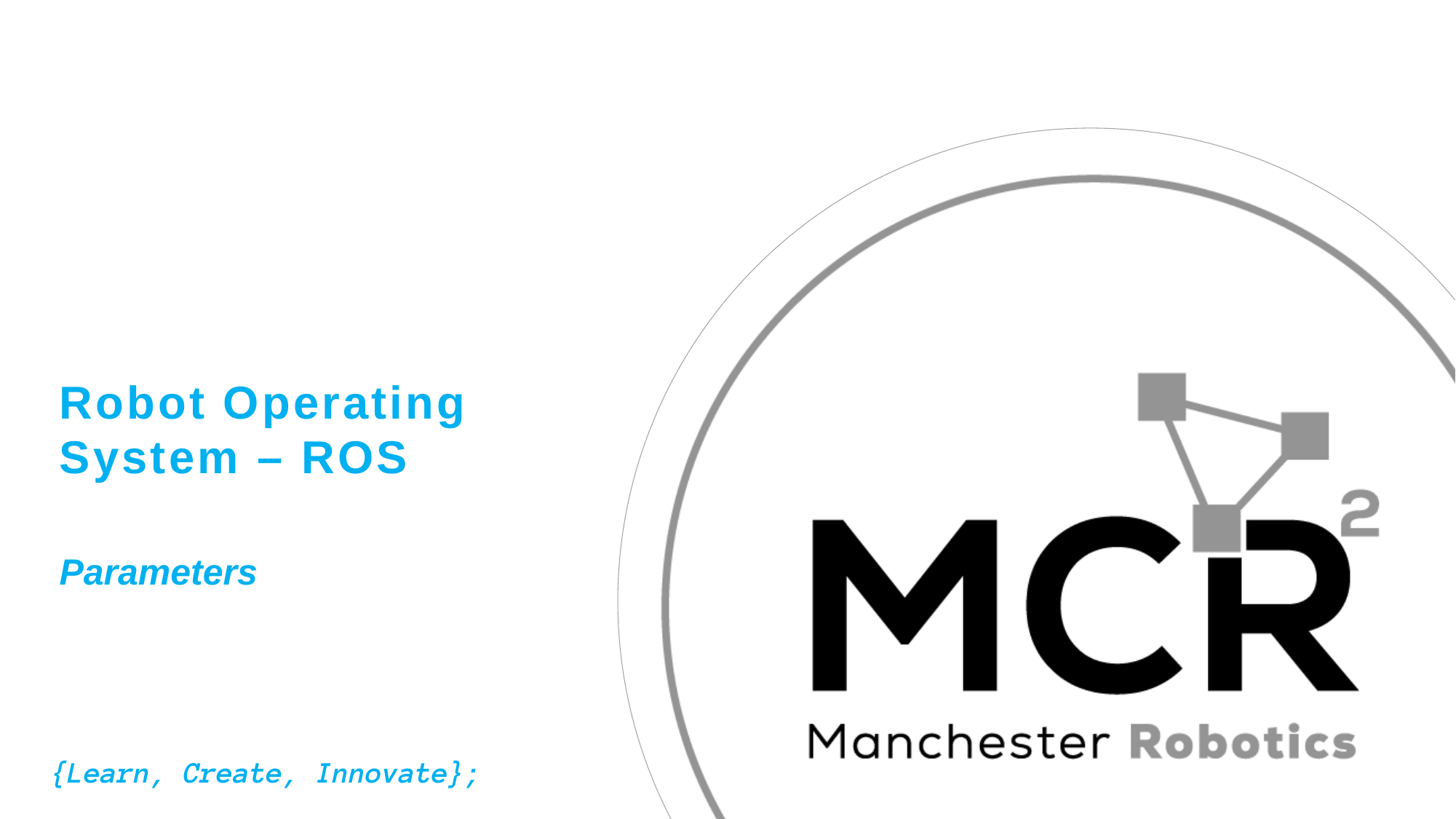

# Robot Operating System – ROS
Parameters